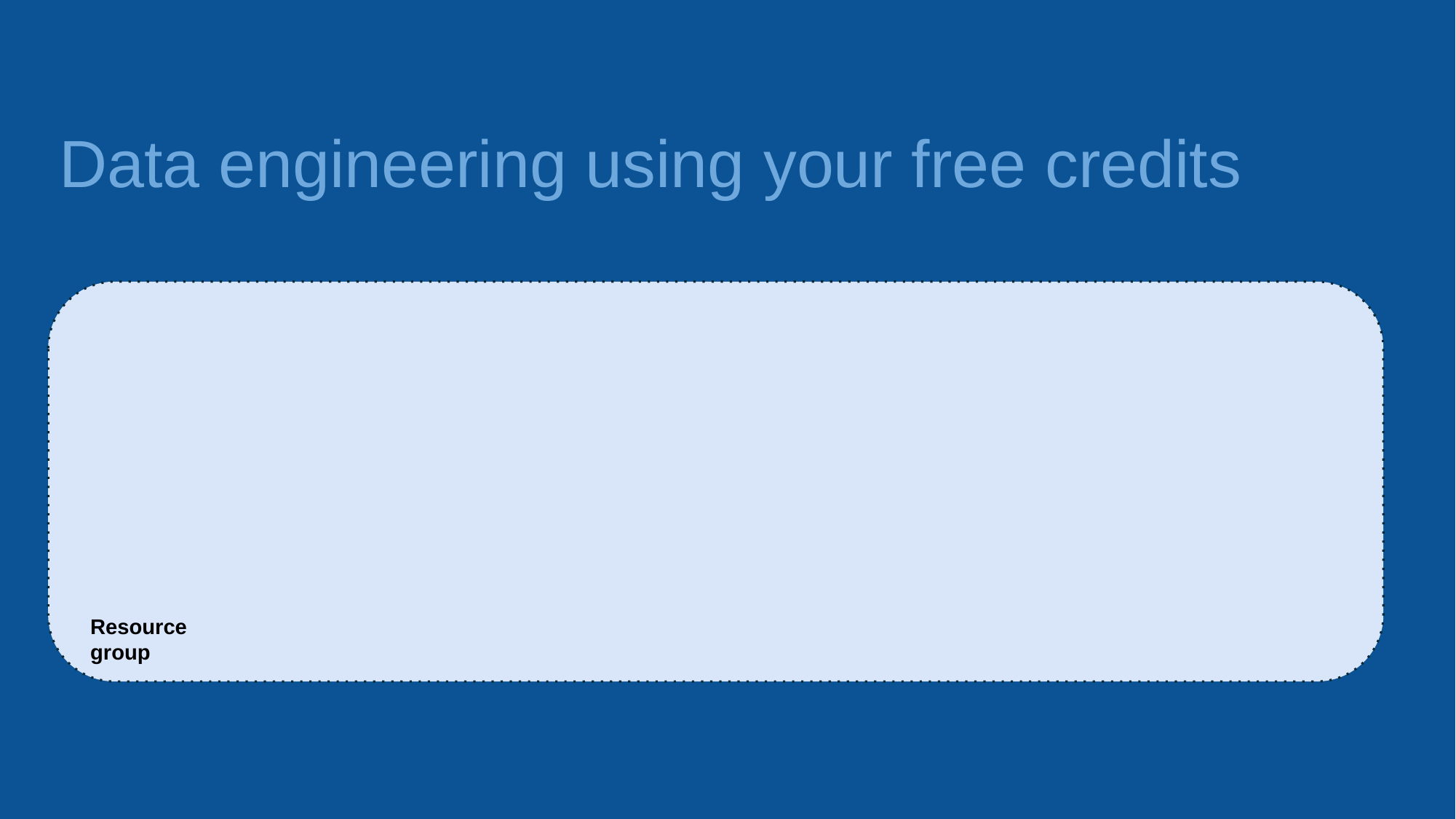

# Data engineering using your free credits

Resource group